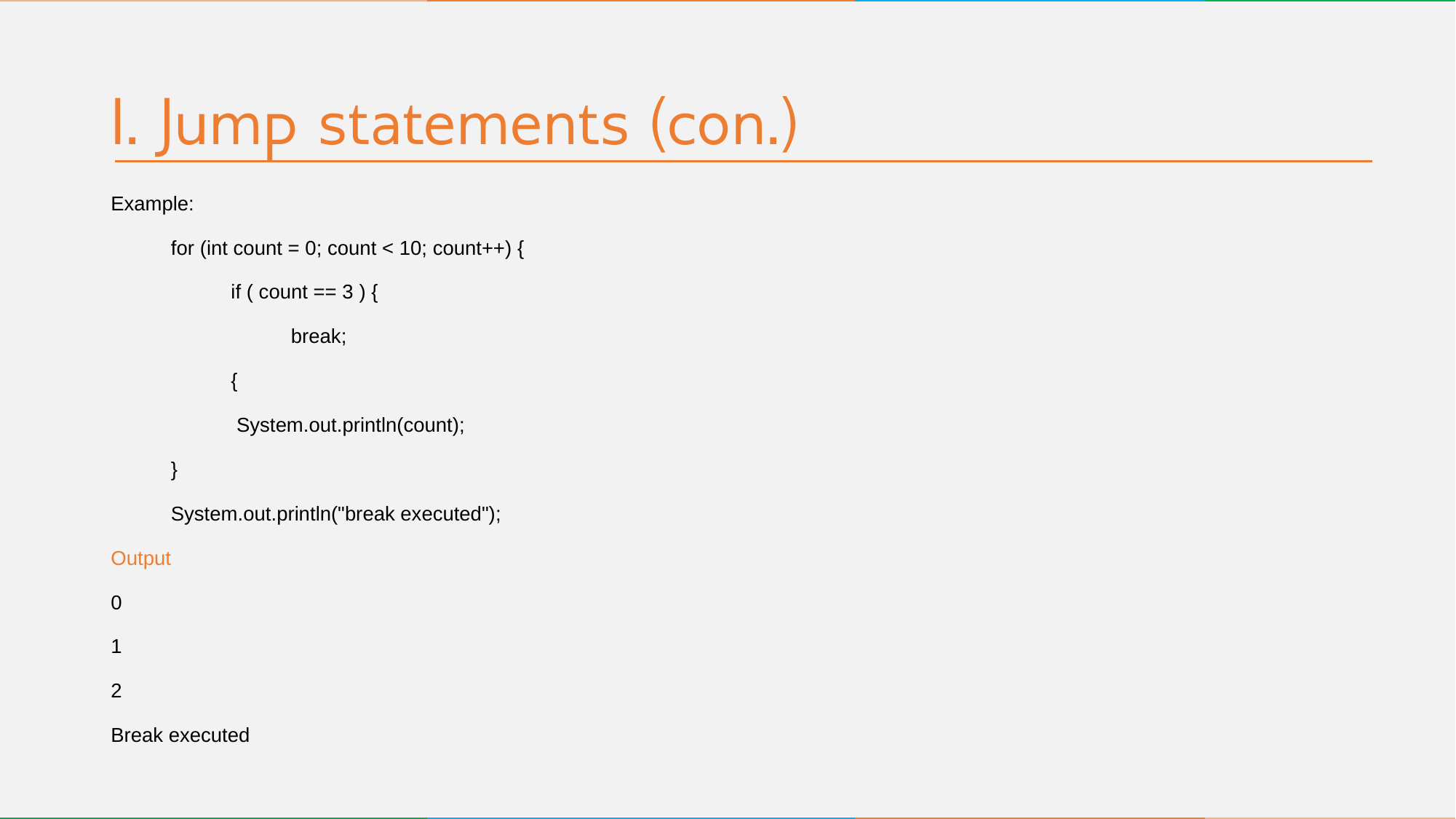

# I. Jump statements (con.)
Example:
	for (int count = 0; count < 10; count++) {
		if ( count == 3 ) {
			break;
		{
		 System.out.println(count);
        	}
	System.out.println("break executed");
Output
0
1
2
Break executed